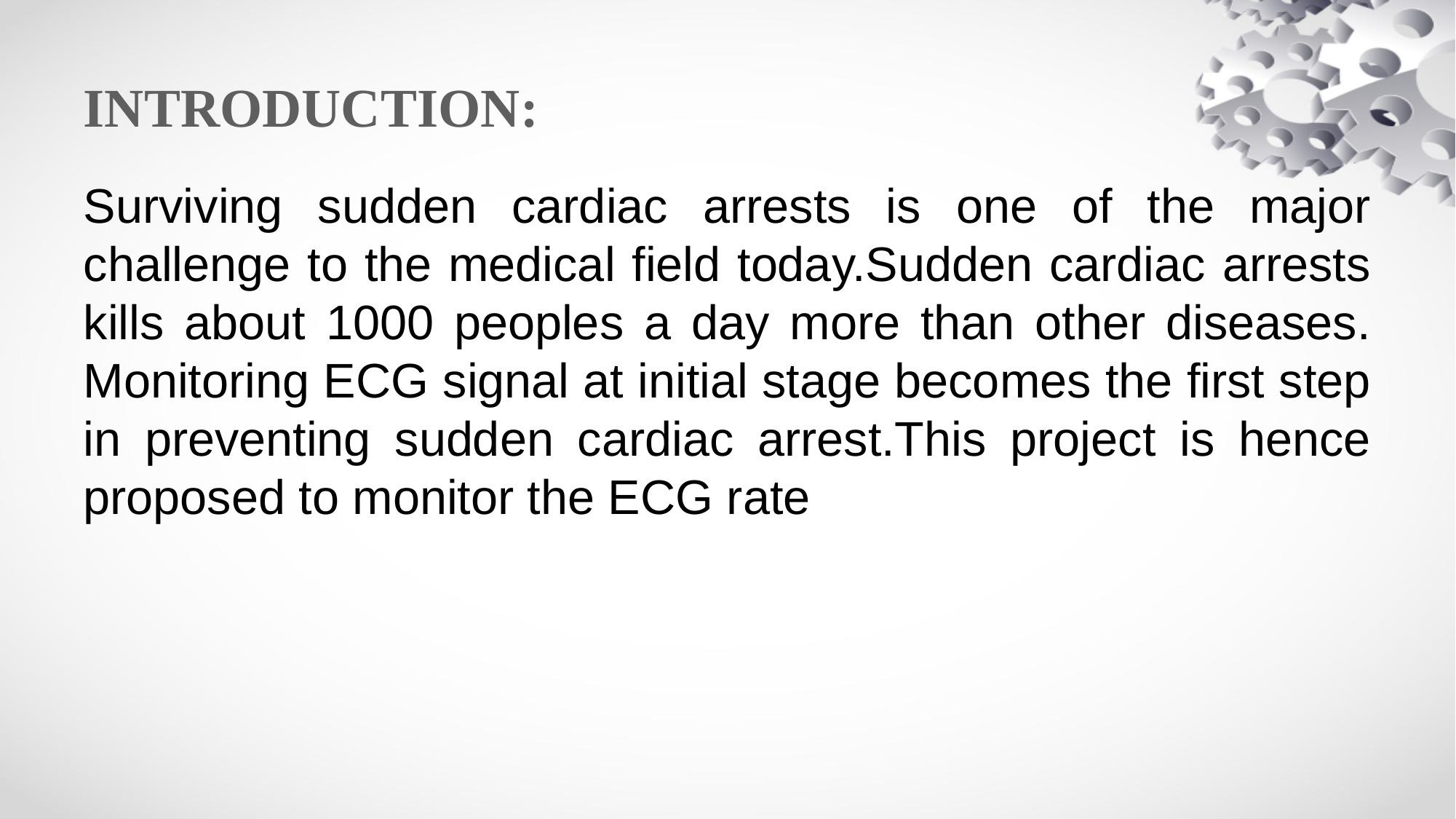

# INTRODUCTION:
Surviving sudden cardiac arrests is one of the major challenge to the medical field today.Sudden cardiac arrests kills about 1000 peoples a day more than other diseases. Monitoring ECG signal at initial stage becomes the first step in preventing sudden cardiac arrest.This project is hence proposed to monitor the ECG rate